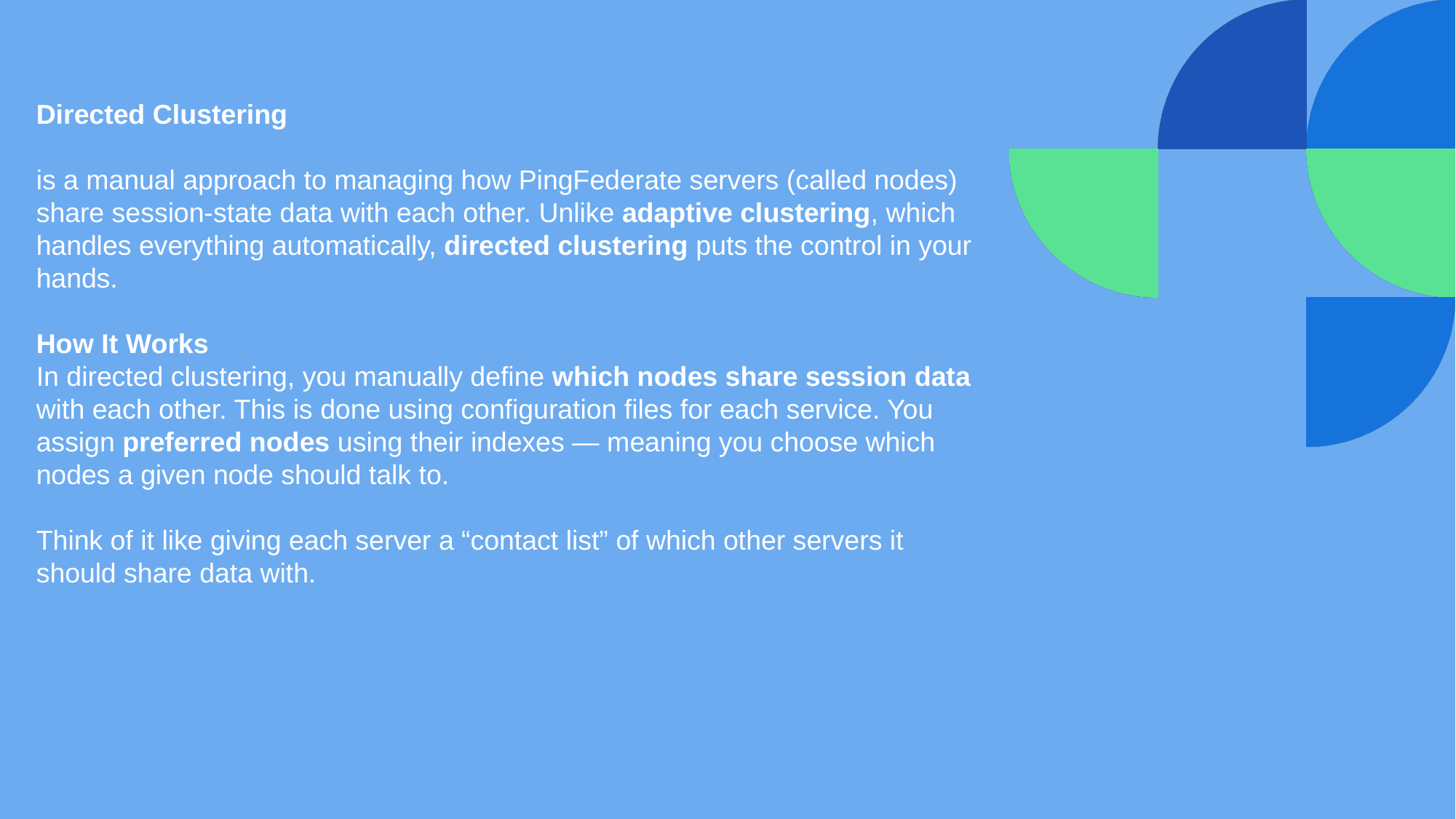

Directed Clustering

is a manual approach to managing how PingFederate servers (called nodes) share session-state data with each other. Unlike adaptive clustering, which handles everything automatically, directed clustering puts the control in your hands.

How It Works
In directed clustering, you manually define which nodes share session data with each other. This is done using configuration files for each service. You assign preferred nodes using their indexes — meaning you choose which nodes a given node should talk to.

Think of it like giving each server a “contact list” of which other servers it should share data with.